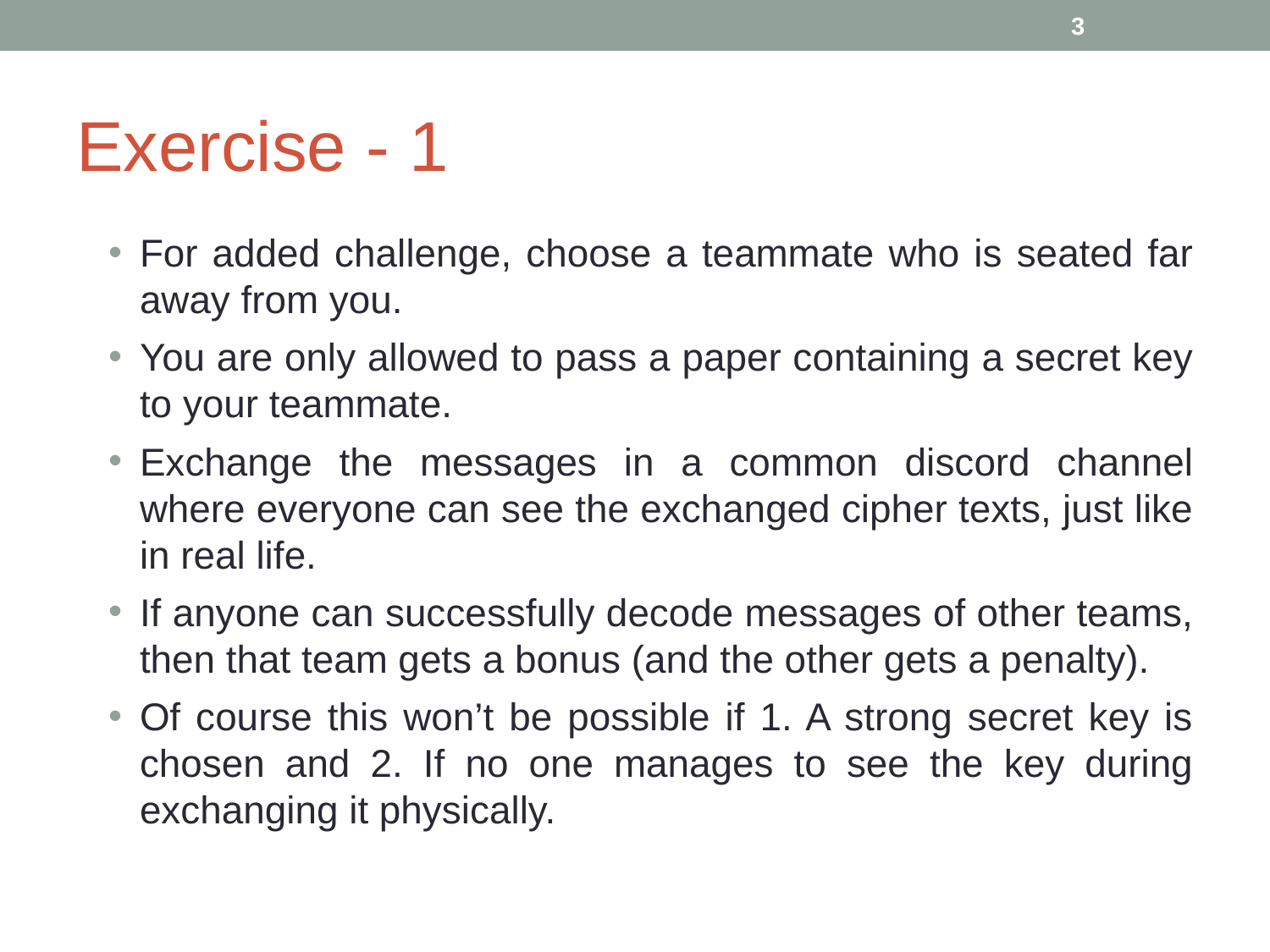

3
# Exercise - 1
For added challenge, choose a teammate who is seated far away from you.
You are only allowed to pass a paper containing a secret key to your teammate.
Exchange the messages in a common discord channel where everyone can see the exchanged cipher texts, just like in real life.
If anyone can successfully decode messages of other teams, then that team gets a bonus (and the other gets a penalty).
Of course this won’t be possible if 1. A strong secret key is chosen and 2. If no one manages to see the key during exchanging it physically.